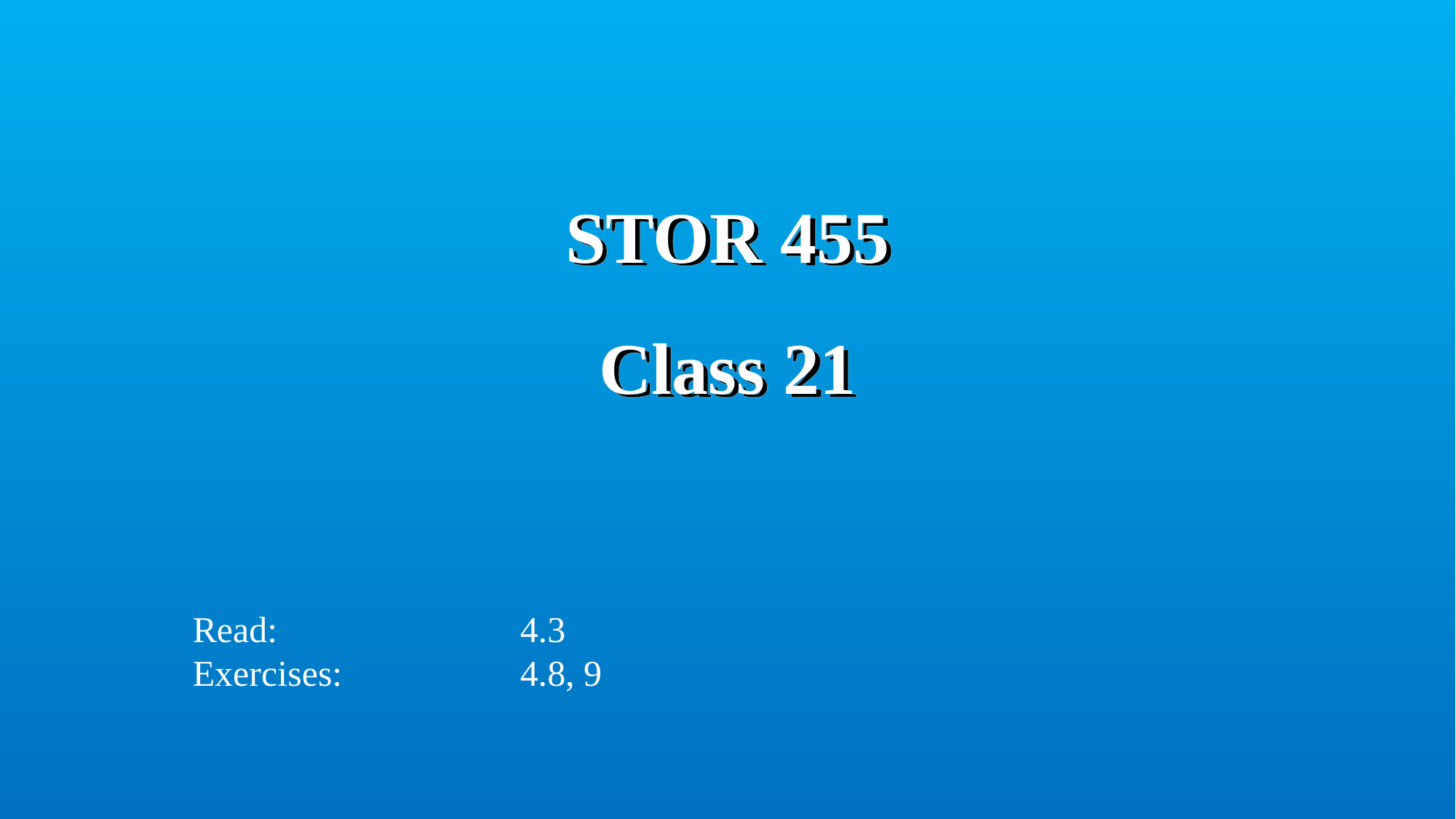

# STOR 455 Class 21

Read:			4.3
Exercises:		4.8, 9